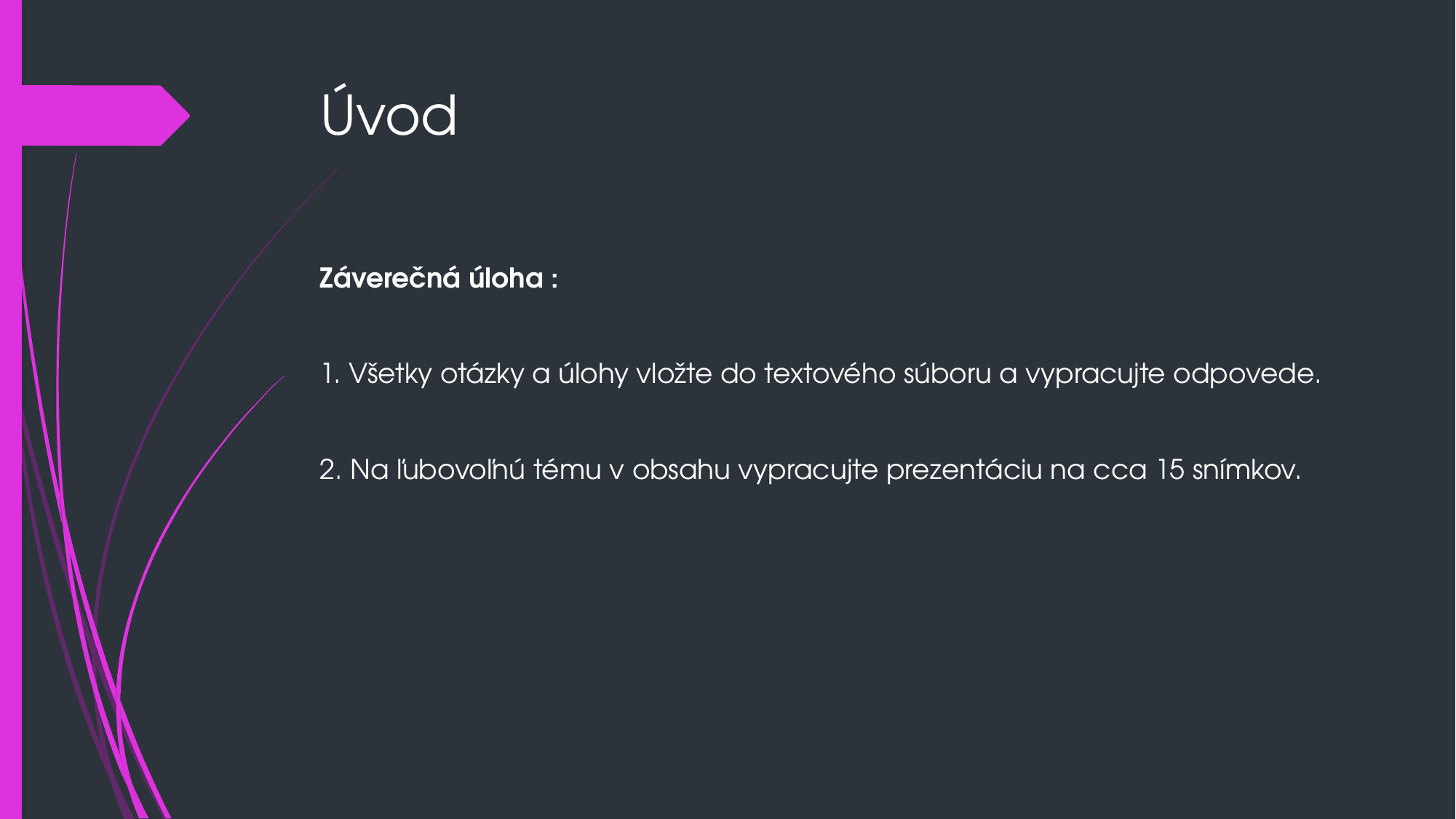

# Úvod
Záverečná úloha :

1. Všetky otázky a úlohy vložte do textového súboru a vypracujte odpovede.

2. Na ľubovoľnú tému v obsahu vypracujte prezentáciu na cca 15 snímkov.